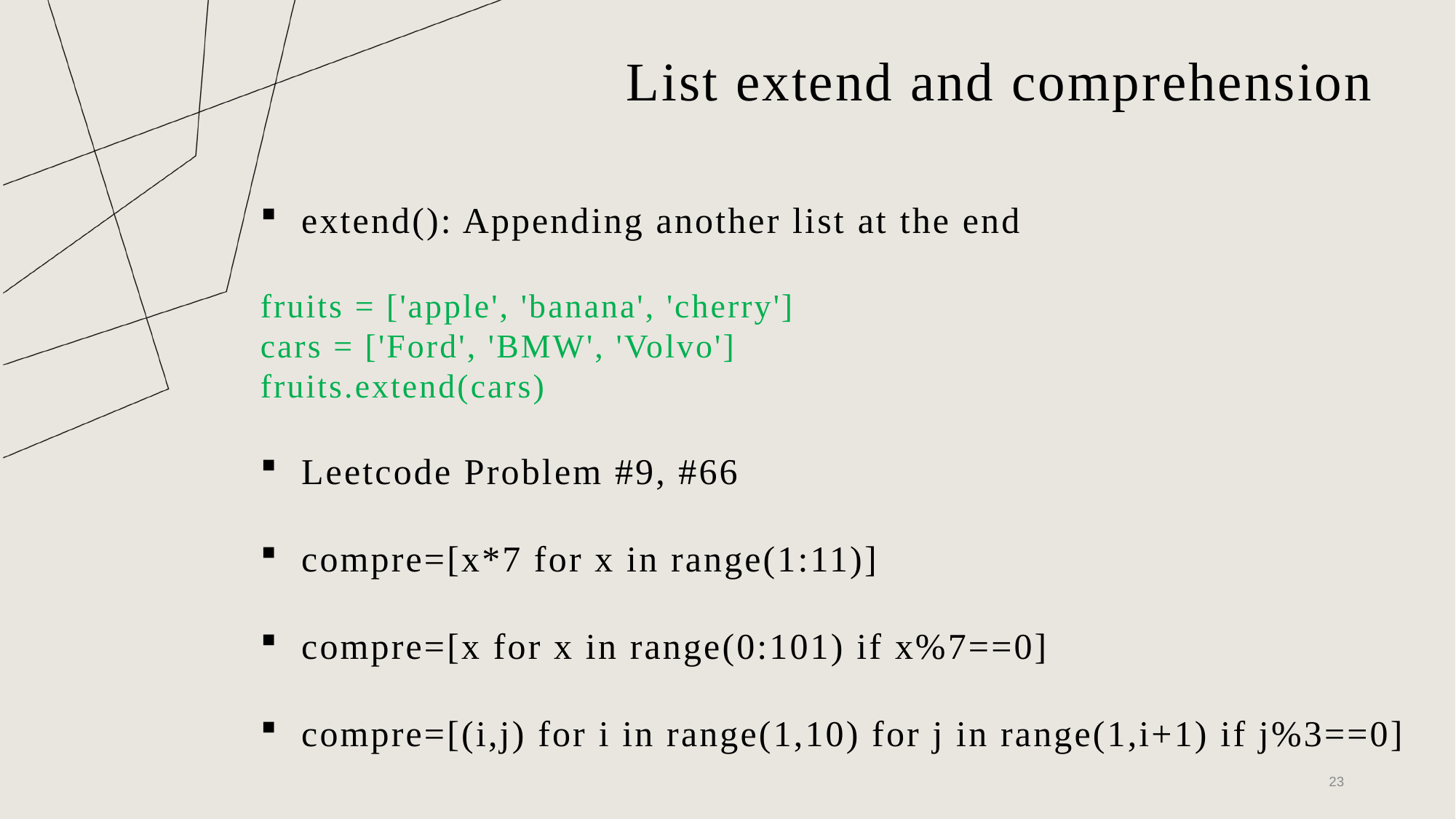

# List extend and comprehension
extend(): Appending another list at the end

fruits = ['apple', 'banana', 'cherry']
cars = ['Ford', 'BMW', 'Volvo']
fruits.extend(cars)

Leetcode Problem #9, #66

compre=[x*7 for x in range(1:11)]

compre=[x for x in range(0:101) if x%7==0]

compre=[(i,j) for i in range(1,10) for j in range(1,i+1) if j%3==0]
23